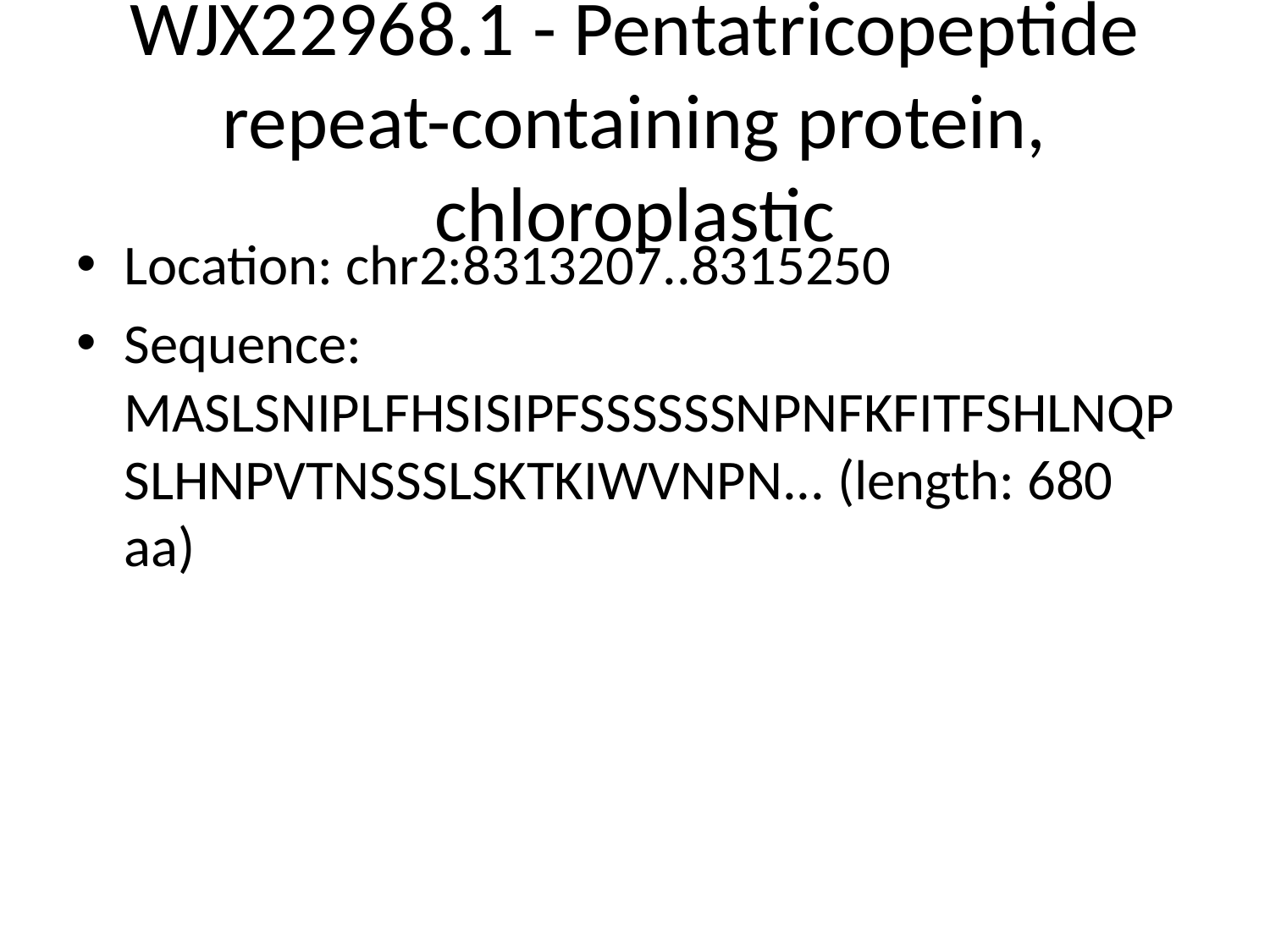

# WJX22968.1 - Pentatricopeptide repeat-containing protein, chloroplastic
Location: chr2:8313207..8315250
Sequence: MASLSNIPLFHSISIPFSSSSSSNPNFKFITFSHLNQPSLHNPVTNSSSLSKTKIWVNPN... (length: 680 aa)